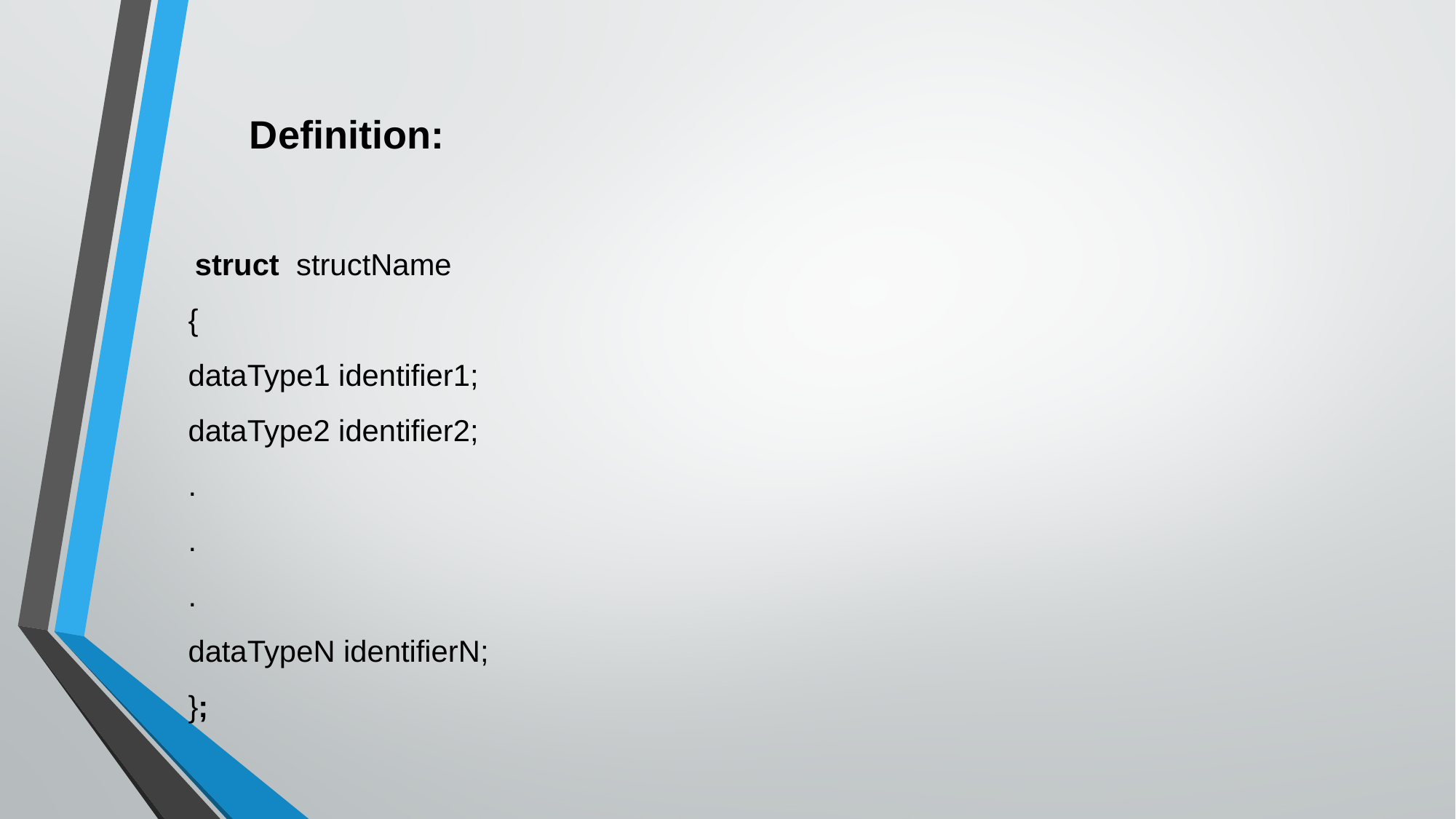

Definition:

struct  structName
{
dataType1 identifier1;
dataType2 identifier2;
.
.
.
dataTypeN identifierN;
};